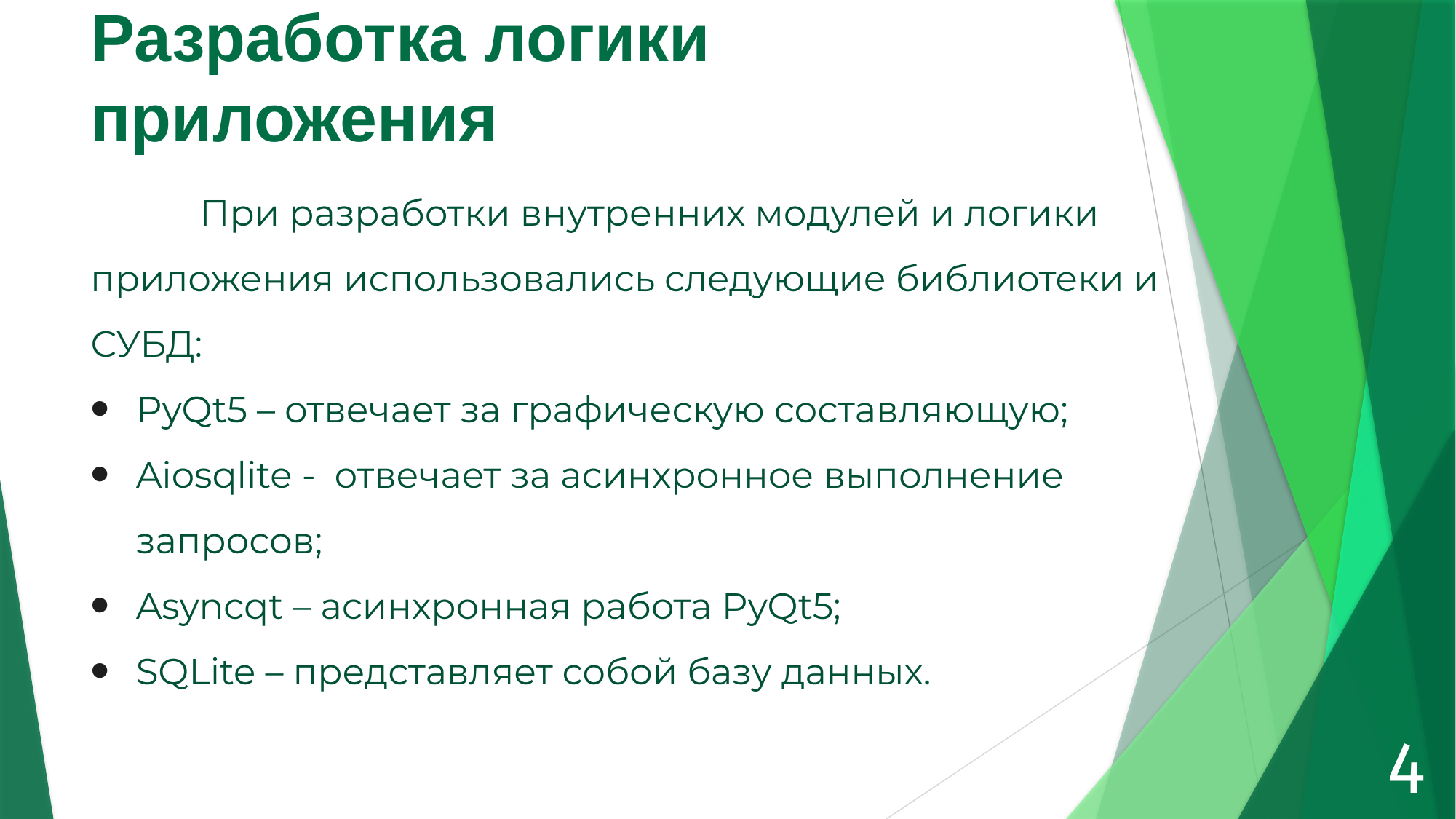

# Разработка логики приложения
	При разработки внутренних модулей и логики приложения использовались следующие библиотеки и СУБД:
PyQt5 – отвечает за графическую составляющую;
Aiosqlite -  отвечает за асинхронное выполнение запросов;
Asyncqt – асинхронная работа PyQt5;
SQLite – представляет собой базу данных.
4